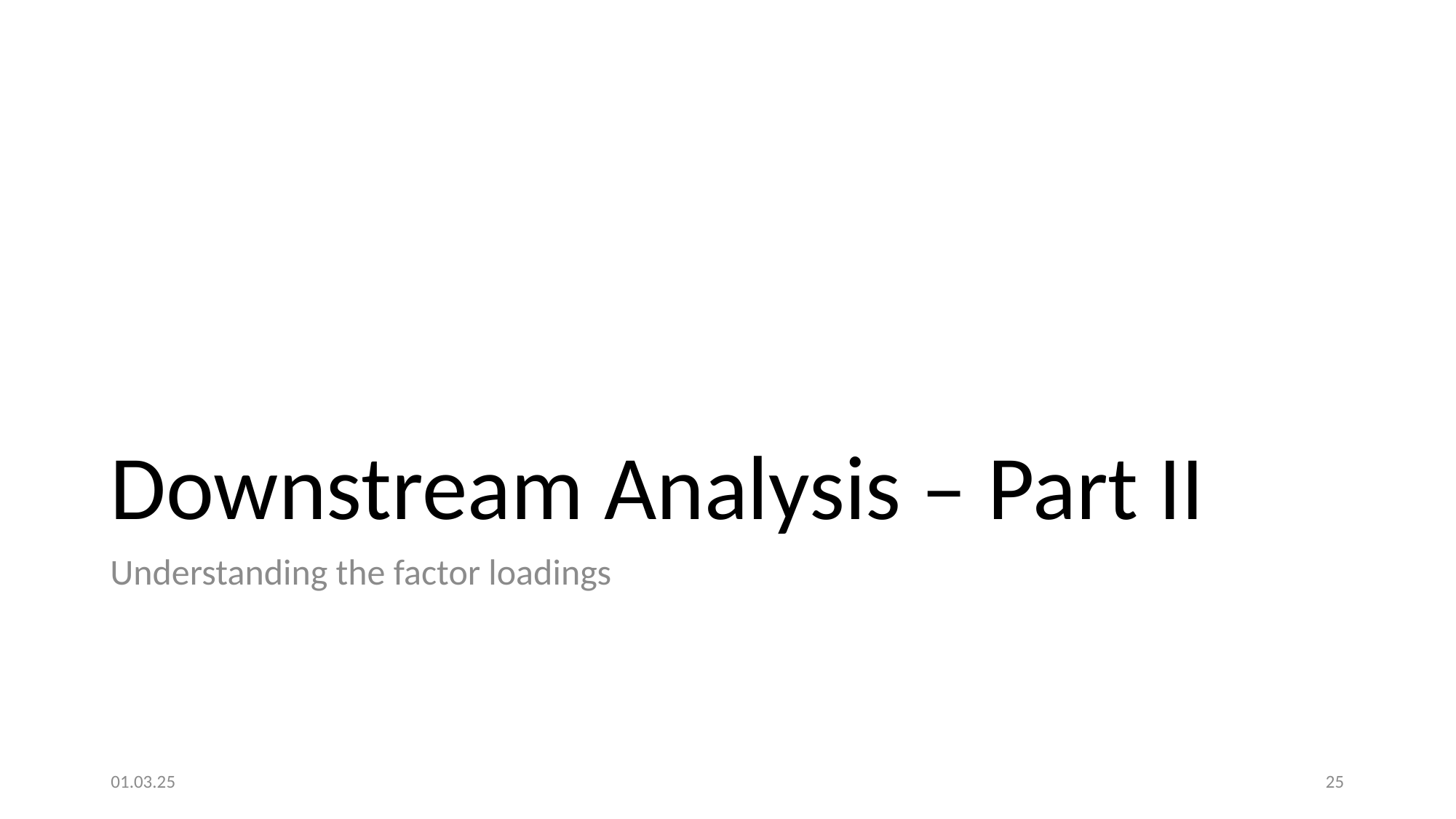

# Downstream Analysis – Part II
Understanding the factor loadings
01.03.25
25